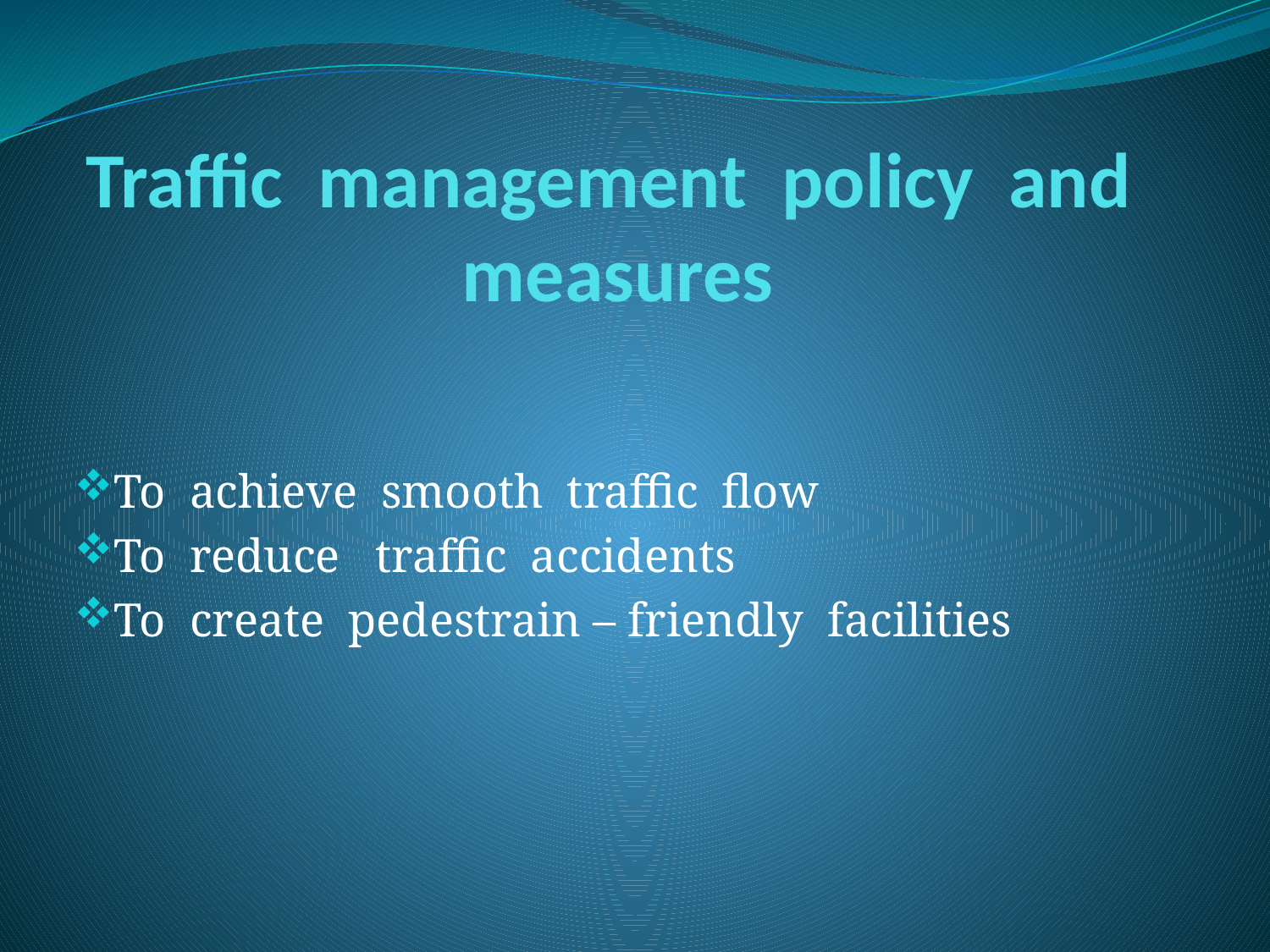

# Traffic  management  policy  and  measures
To  achieve  smooth  traffic  flow
To  reduce   traffic  accidents
To  create  pedestrain – friendly  facilities